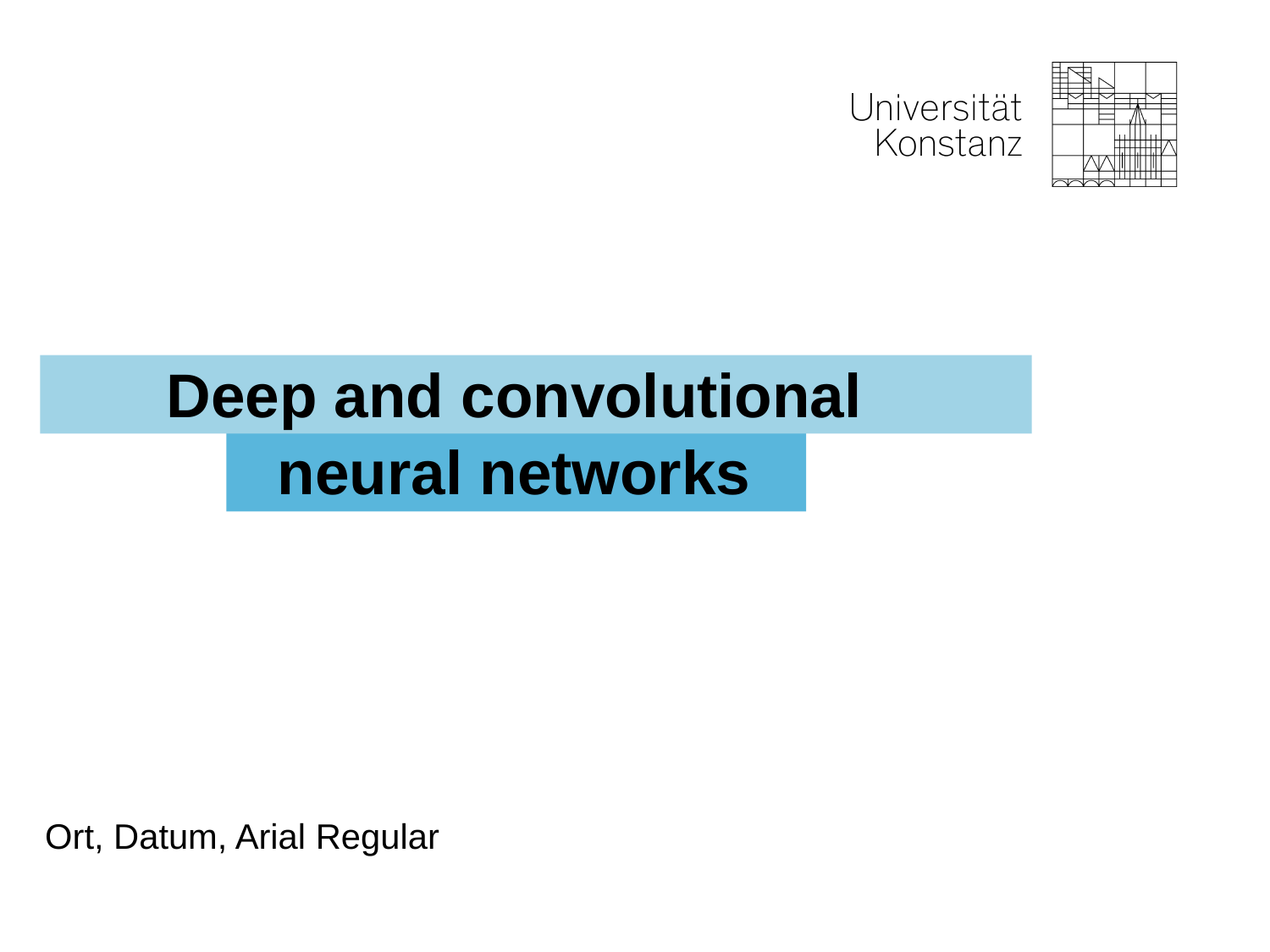

# Deep and convolutional neural networks

Ort, Datum, Arial Regular